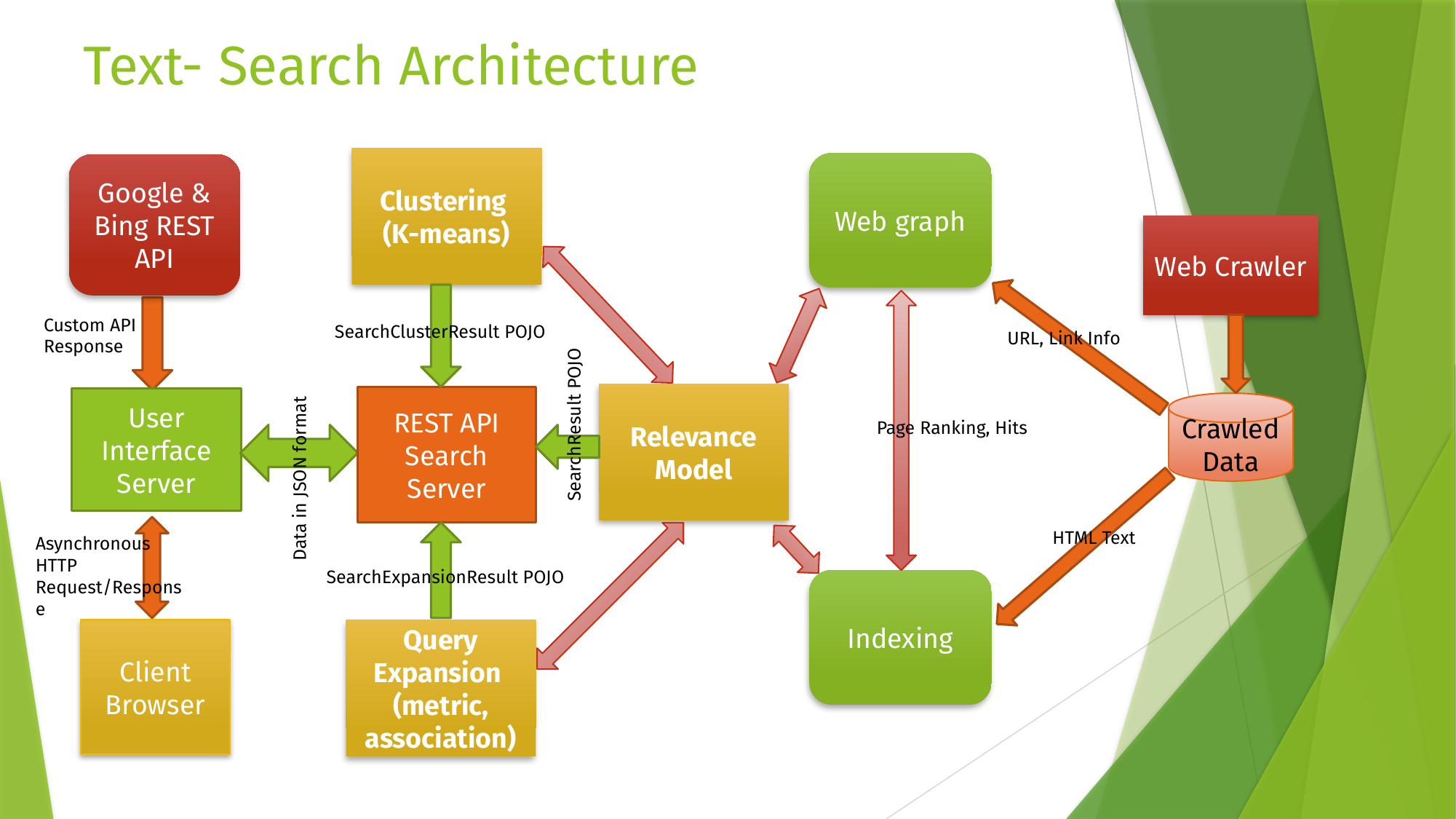

# Text- Search Architecture
Clustering
(K-means)
Web graph
Google & Bing REST API
Web Crawler

Custom API Response
SearchClusterResult POJO

URL, Link Info
Relevance Model
REST API Search Server
User Interface Server
Crawled Data
SearchResult POJO
Page Ranking, Hits

Data in JSON format

HTML Text

Asynchronous HTTP Request/Response
SearchExpansionResult POJO
Indexing
Client Browser
Query Expansion
(metric, association)